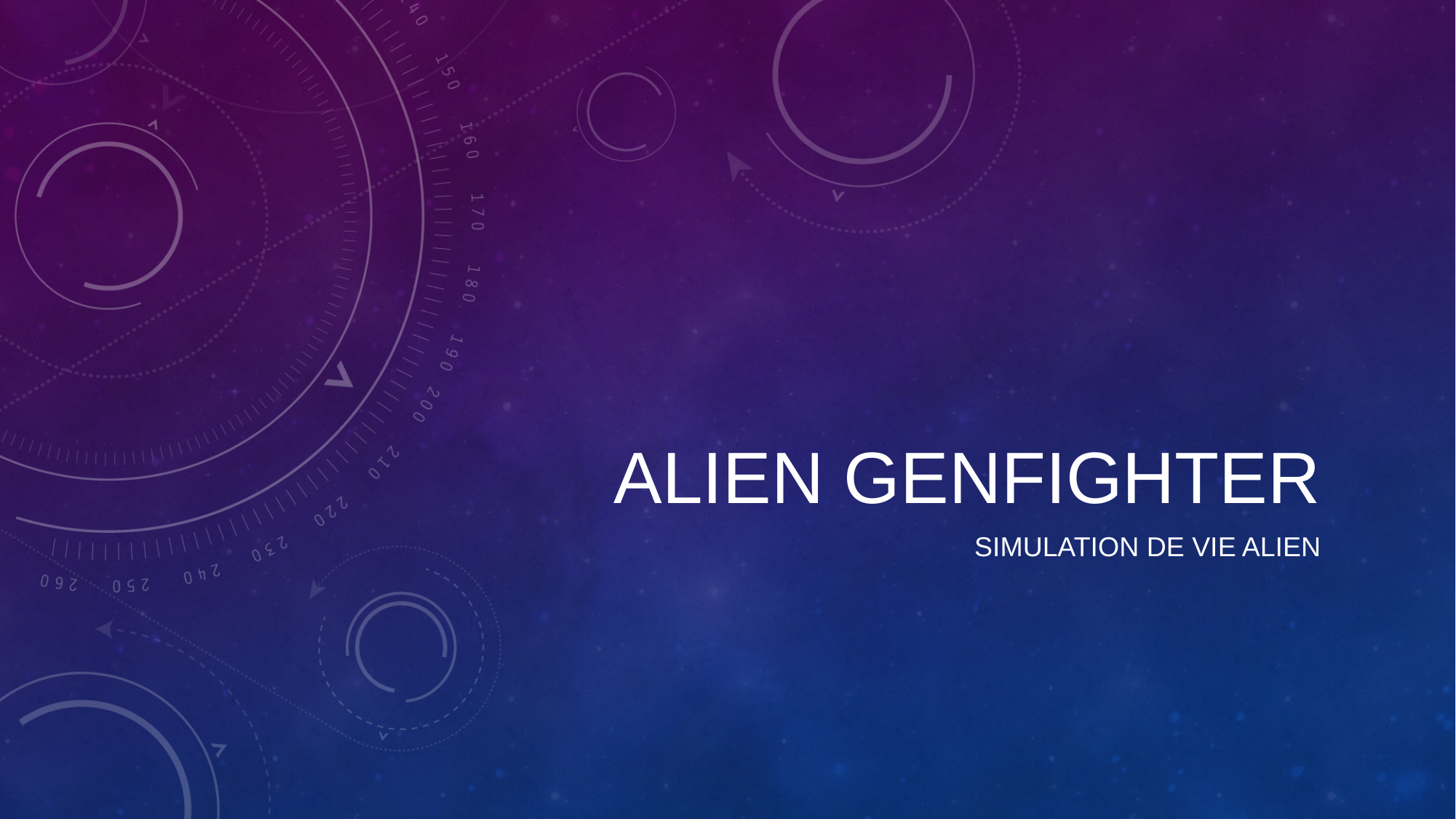

# Alien GENFighter
Simulation de VIE Alien